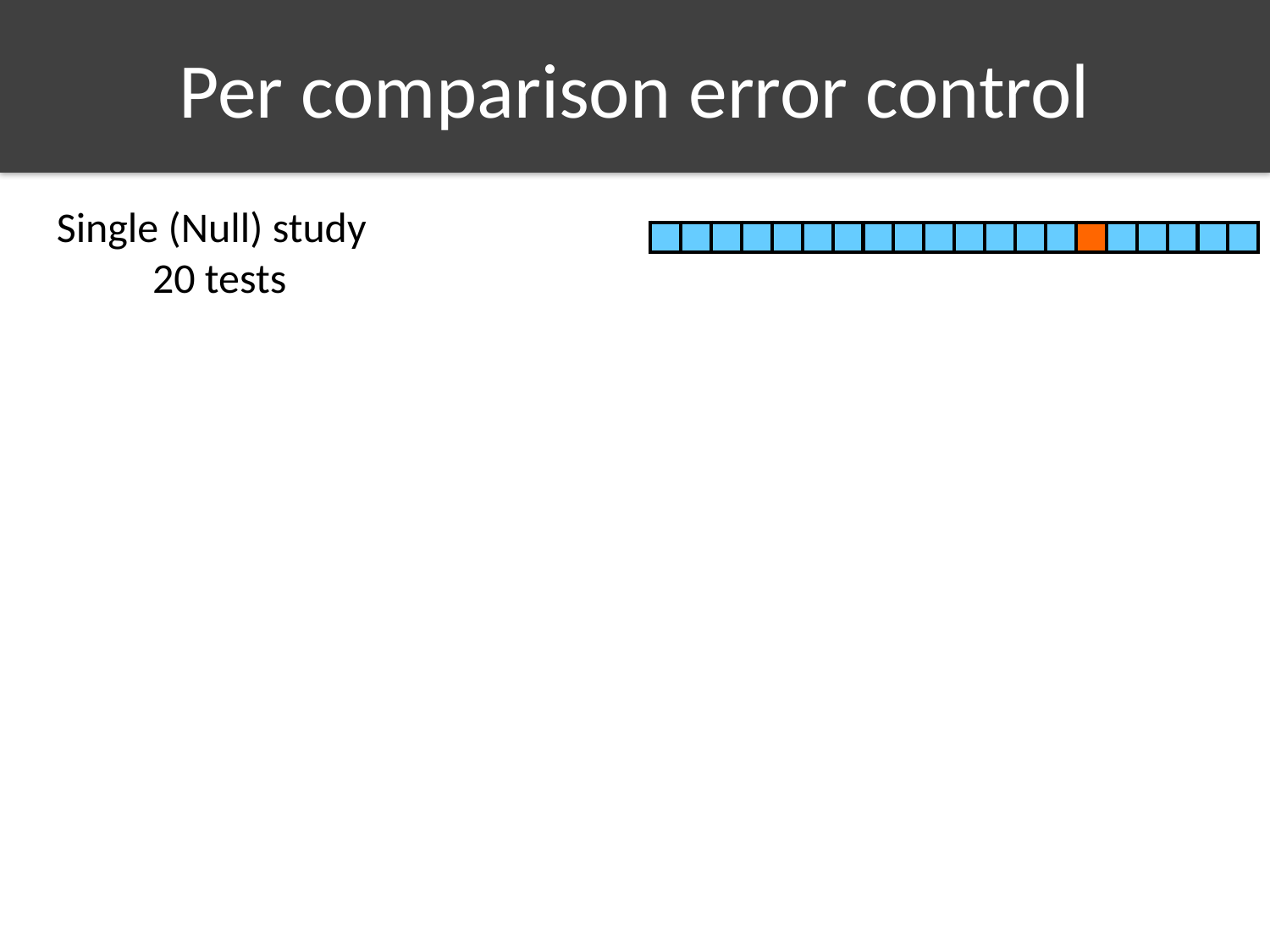

# Per comparison error control
Single (Null) study
20 tests
|  |  |  |  |  |  |  |  |  |  |  |  |  |  |  |  |  |  |  |  |
| --- | --- | --- | --- | --- | --- | --- | --- | --- | --- | --- | --- | --- | --- | --- | --- | --- | --- | --- | --- |